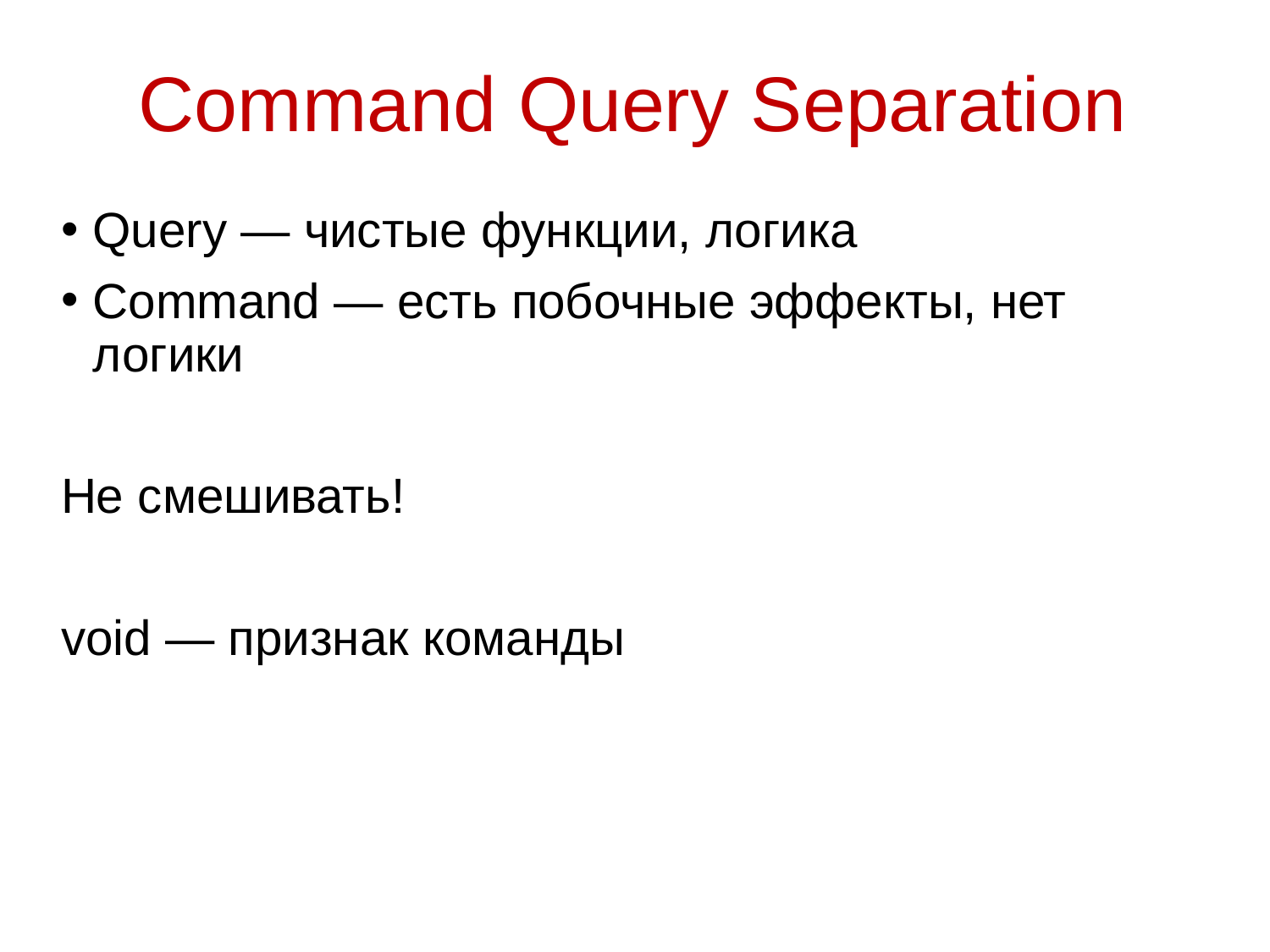

# Command Query Separation
Query — чистые функции, логика
Command — есть побочные эффекты, нет логики

Не смешивать!

void — признак команды